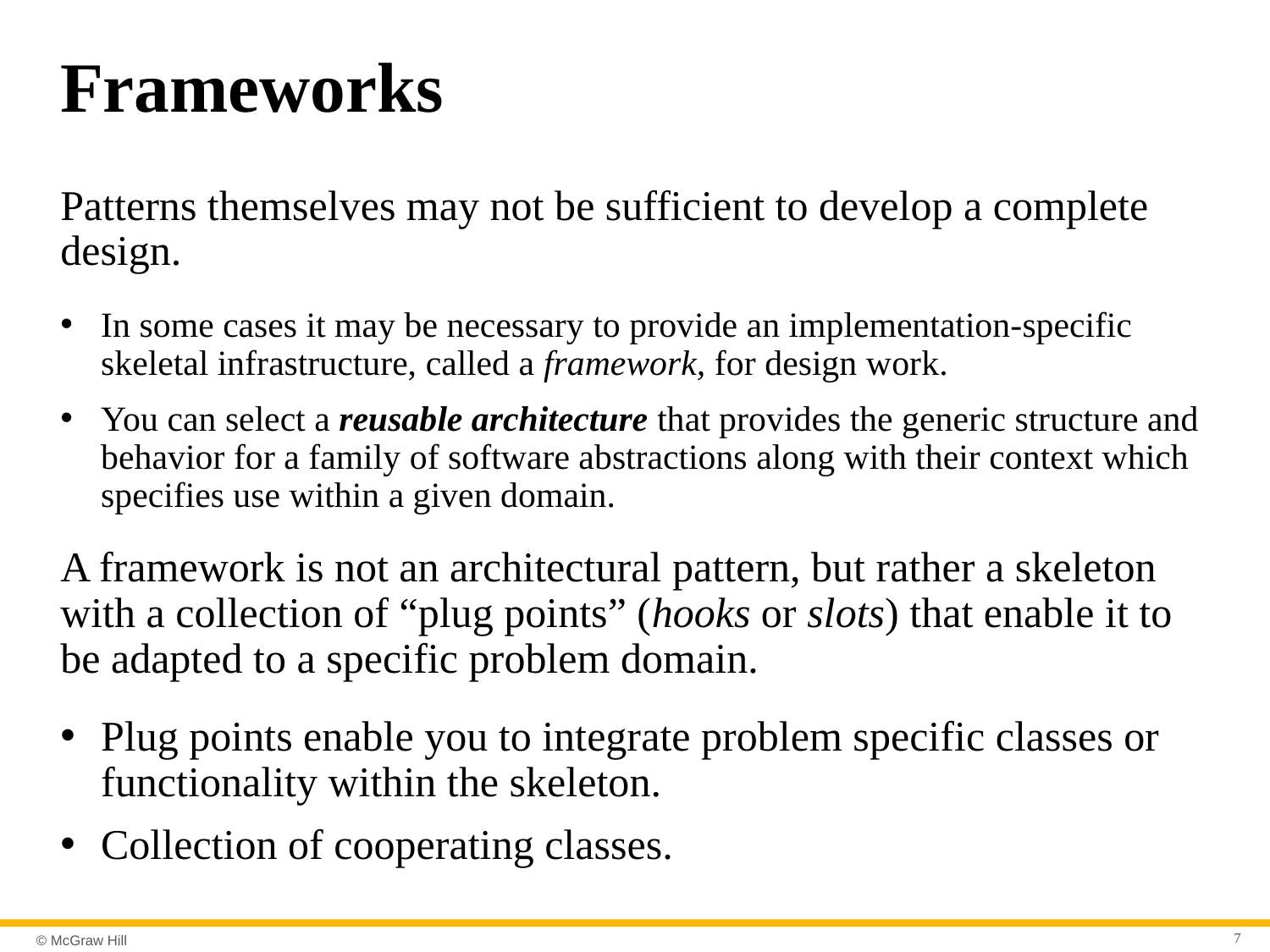

# Frameworks
Patterns themselves may not be sufficient to develop a complete design.
In some cases it may be necessary to provide an implementation-specific skeletal infrastructure, called a framework, for design work.
You can select a reusable architecture that provides the generic structure and behavior for a family of software abstractions along with their context which specifies use within a given domain.
A framework is not an architectural pattern, but rather a skeleton with a collection of “plug points” (hooks or slots) that enable it to be adapted to a specific problem domain.
Plug points enable you to integrate problem specific classes or functionality within the skeleton.
Collection of cooperating classes.
7